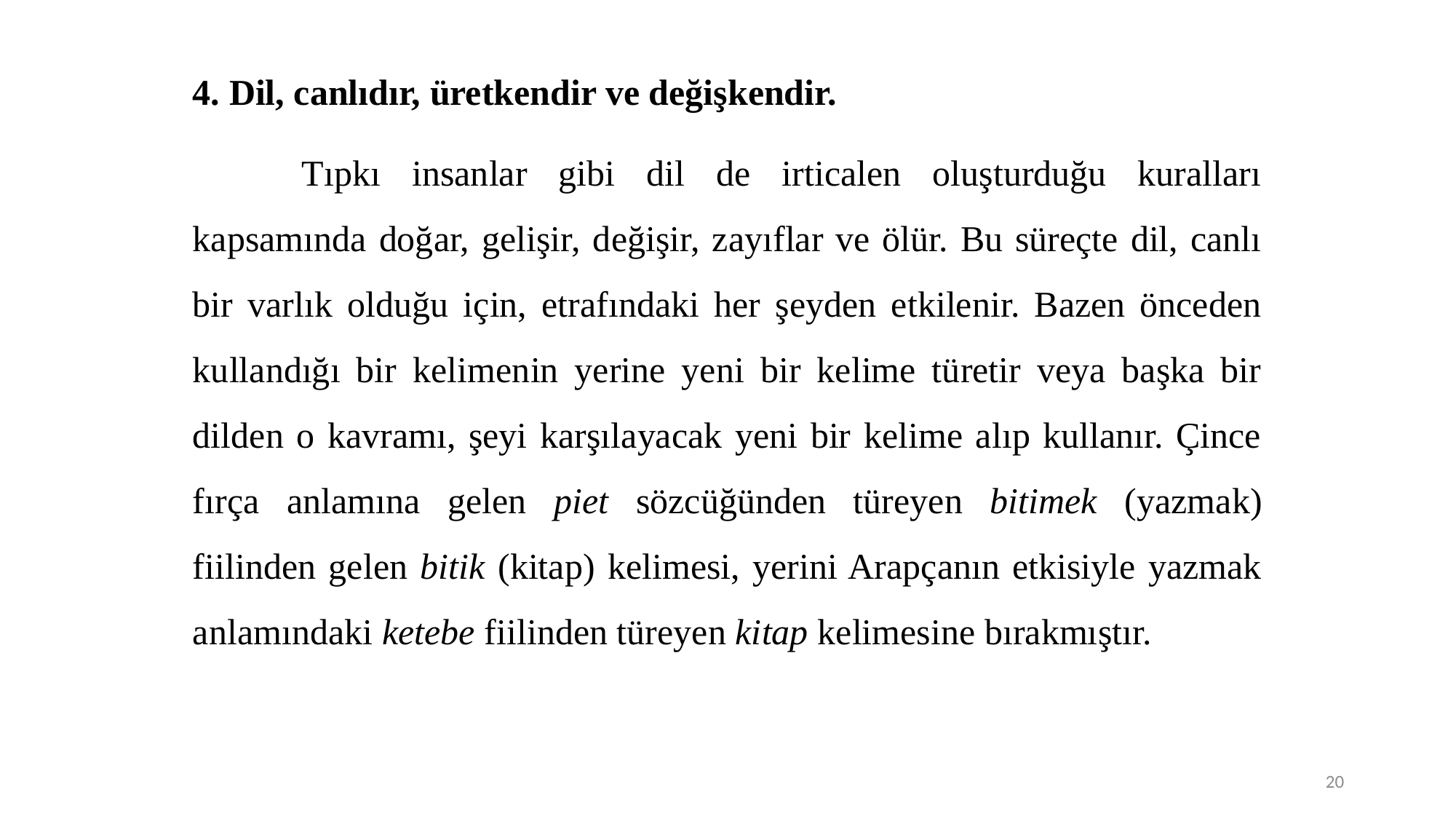

4. Dil, canlıdır, üretkendir ve değişkendir.
	Tıpkı insanlar gibi dil de irticalen oluşturduğu kuralları kapsamında doğar, gelişir, değişir, zayıflar ve ölür. Bu süreçte dil, canlı bir varlık olduğu için, etrafındaki her şeyden etkilenir. Bazen önceden kullandığı bir kelimenin yerine yeni bir kelime türetir veya başka bir dilden o kavramı, şeyi karşılayacak yeni bir kelime alıp kullanır. Çince fırça anlamına gelen piet sözcüğünden türeyen bitimek (yazmak) fiilinden gelen bitik (kitap) kelimesi, yerini Arapçanın etkisiyle yazmak anlamındaki ketebe fiilinden türeyen kitap kelimesine bırakmıştır.

20